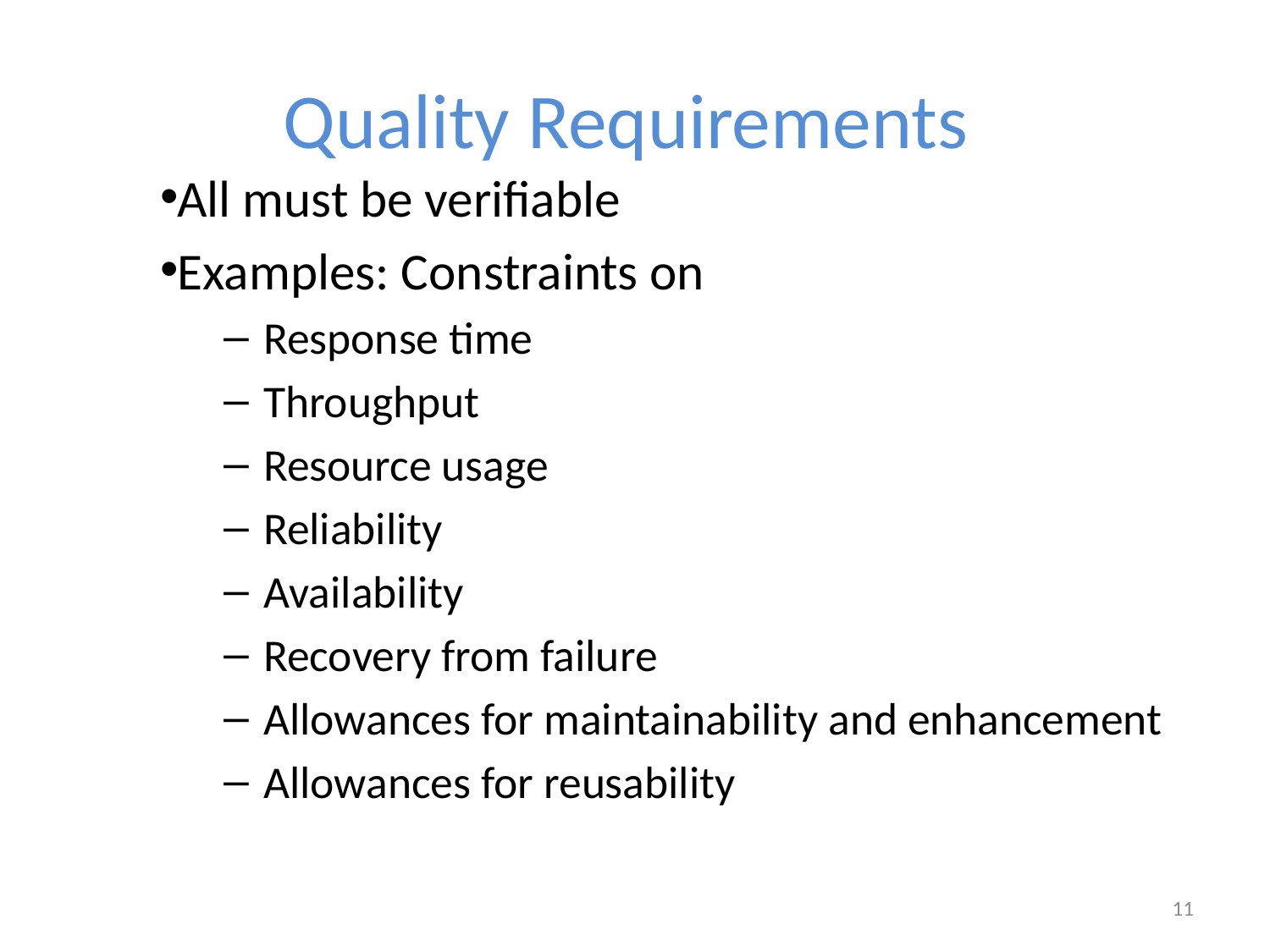

# Quality Requirements
All must be verifiable
Examples: Constraints on
Response time
Throughput
Resource usage
Reliability
Availability
Recovery from failure
Allowances for maintainability and enhancement
Allowances for reusability

11